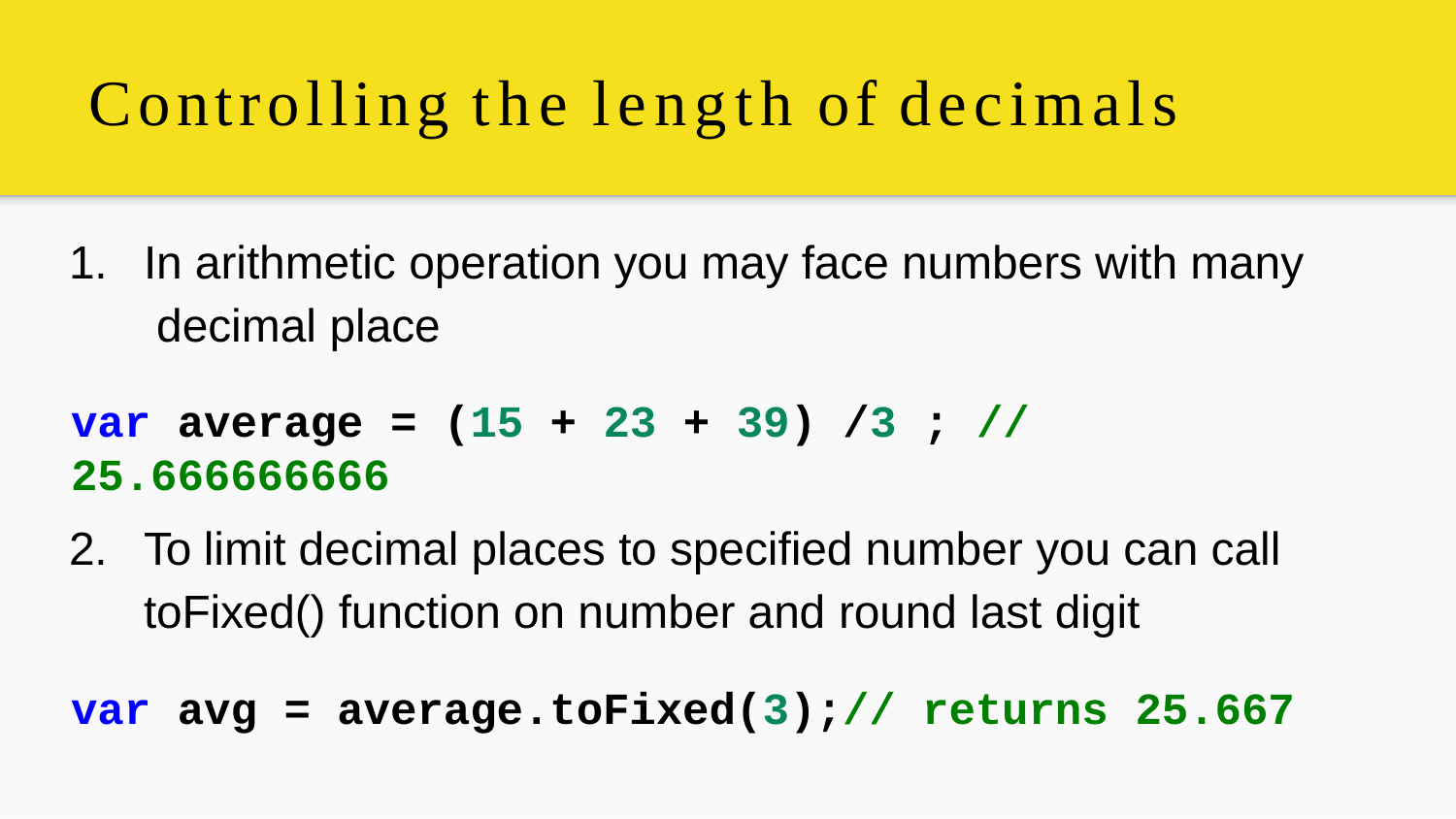

# Controlling the length of decimals

In arithmetic operation you may face numbers with many  decimal place
var average = (15 + 23 + 39) /3 ; // 25.666666666
To limit decimal places to speciﬁed number you can call  toFixed() function on number and round last digit
var avg = average.toFixed(3);// returns 25.667